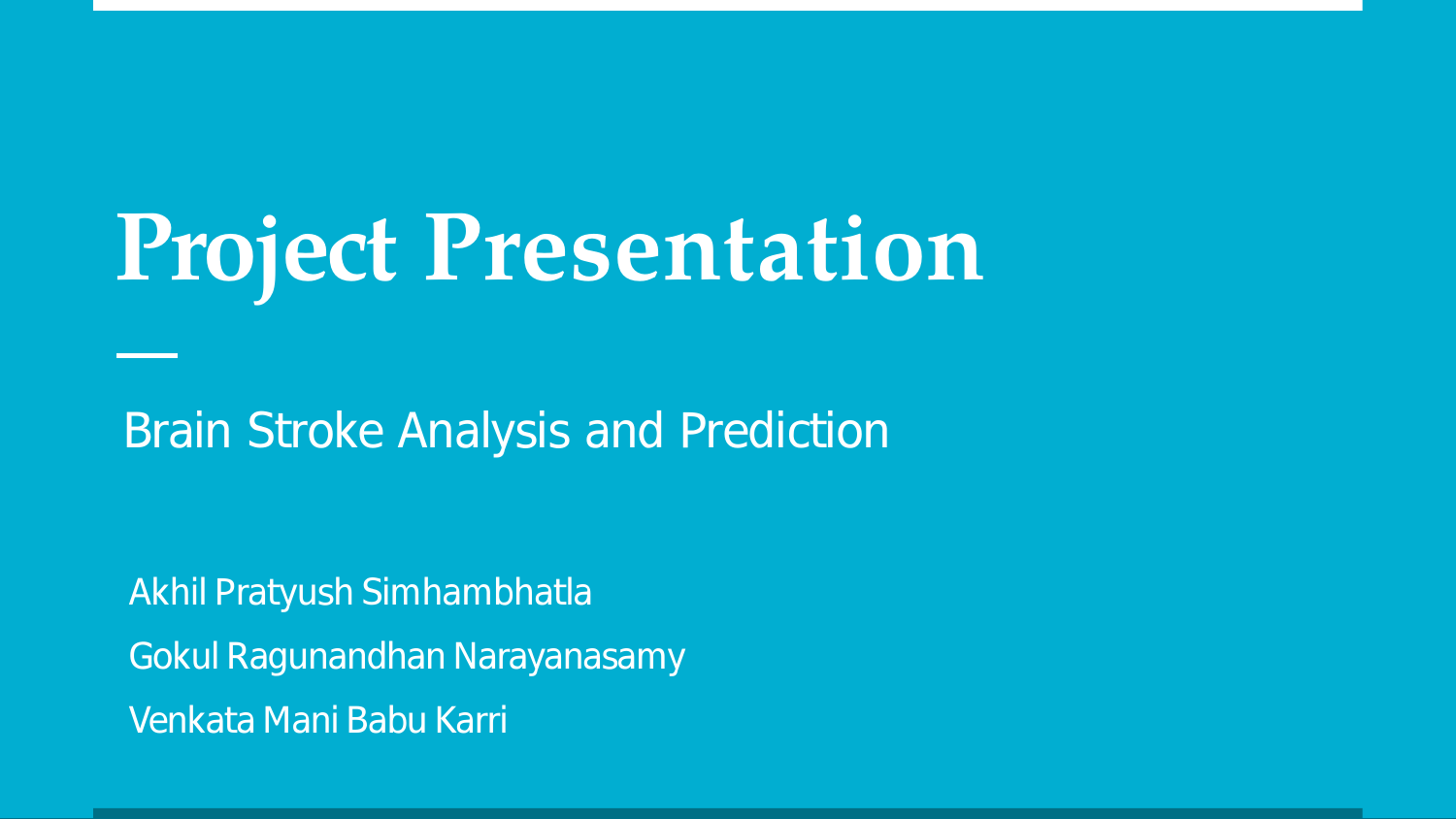

# Project Presentation

Brain Stroke Analysis and Prediction
Akhil Pratyush Simhambhatla
Gokul Ragunandhan Narayanasamy
Venkata Mani Babu Karri